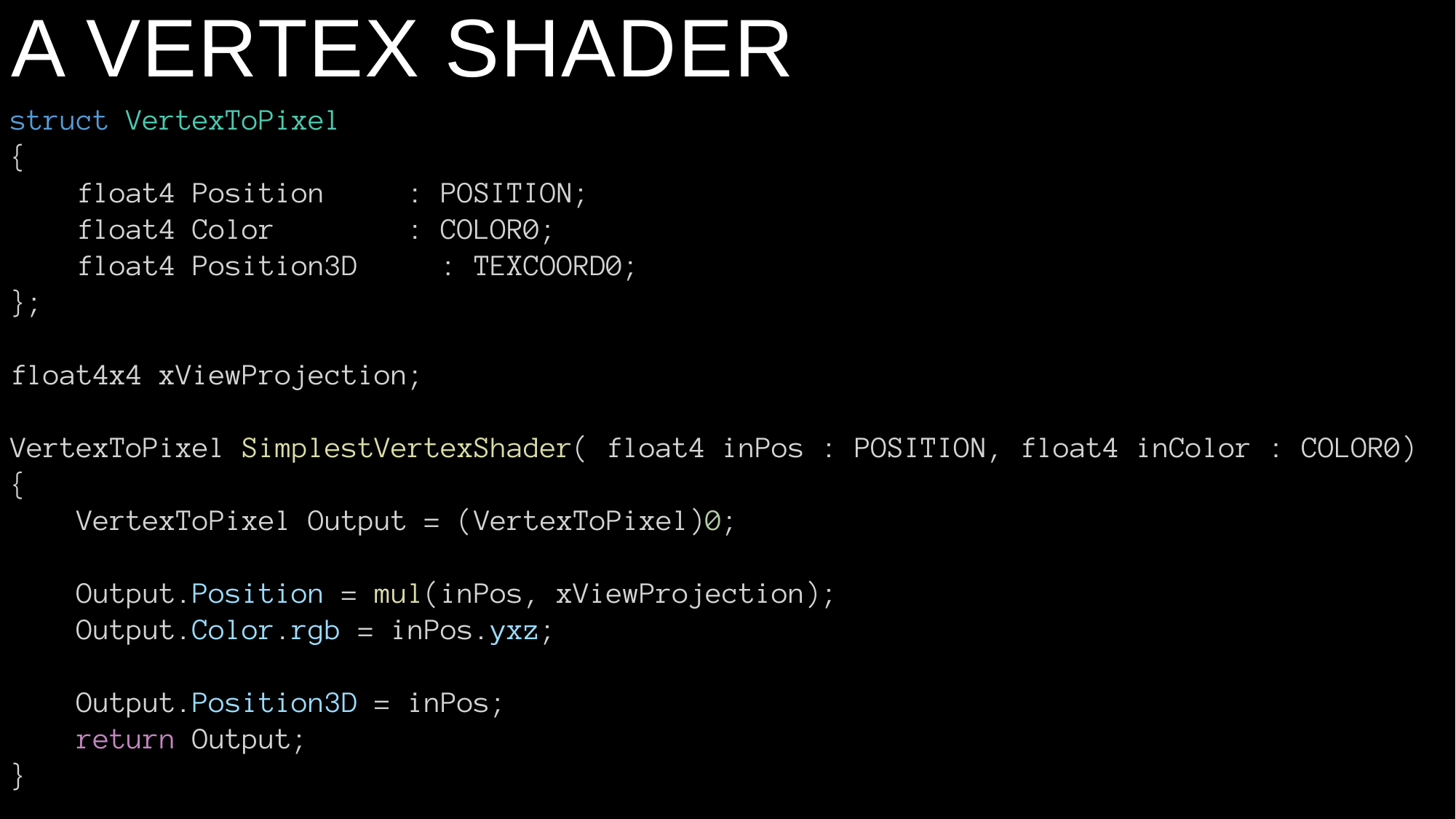

# A vertex Shader
struct VertexToPixel
{
    float4 Position     : POSITION;
    float4 Color        : COLOR0;
    float4 Position3D     : TEXCOORD0;
};
float4x4 xViewProjection;
VertexToPixel SimplestVertexShader( float4 inPos : POSITION, float4 inColor : COLOR0)
{
    VertexToPixel Output = (VertexToPixel)0;

    Output.Position = mul(inPos, xViewProjection);
    Output.Color.rgb = inPos.yxz;
    Output.Position3D = inPos;
    return Output;
}